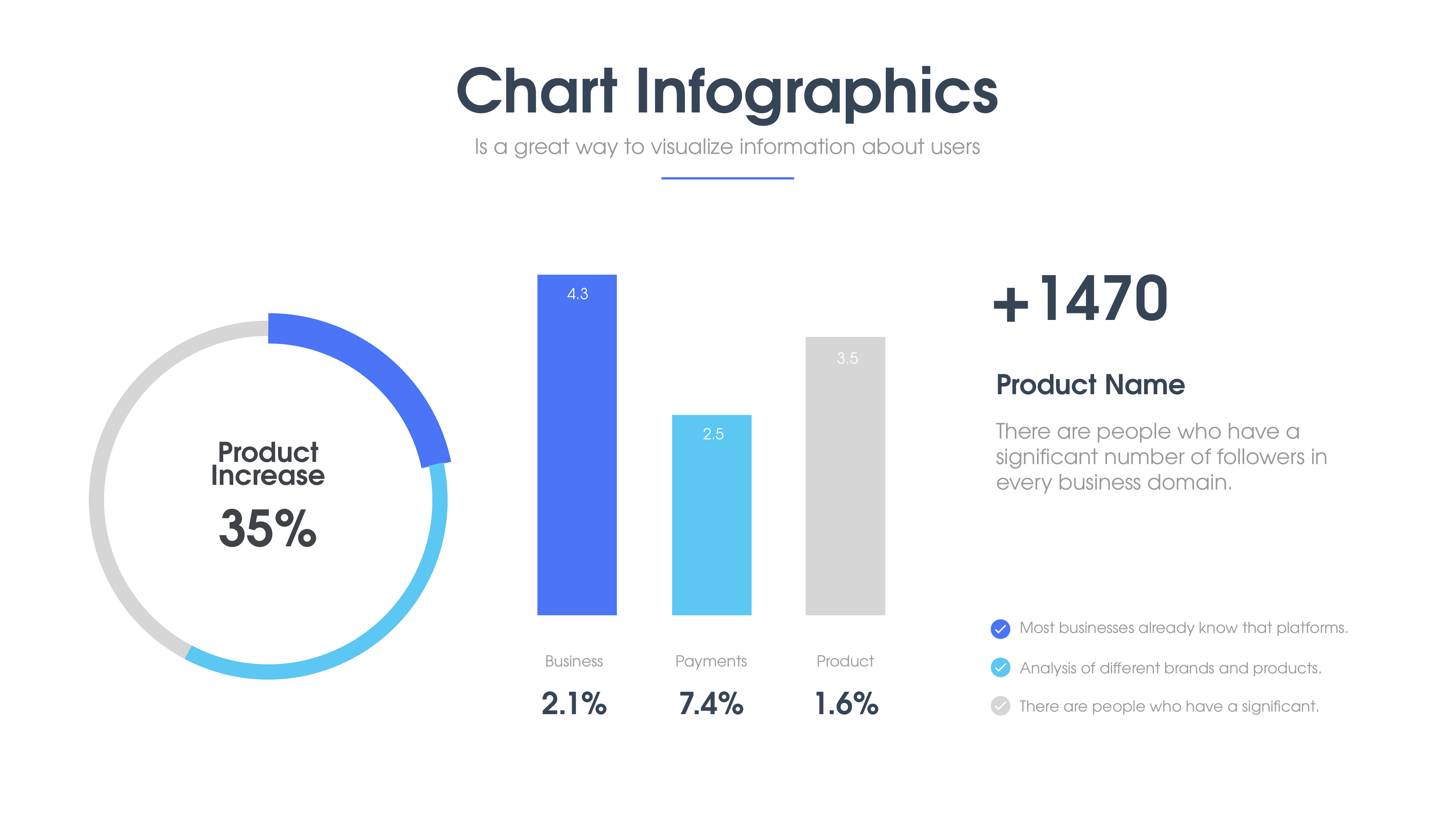

Chart Infographics
Is a great way to visualize information about users

+1470

4.3

3.5

2.5

Product Increase
35%
Product Name
There are people who have a significant number of followers in every business domain.
Most businesses already know that platforms.

Business
Payments
Product
1.6%
Analysis of different brands and products.

2.1%
7.4%
There are people who have a significant.